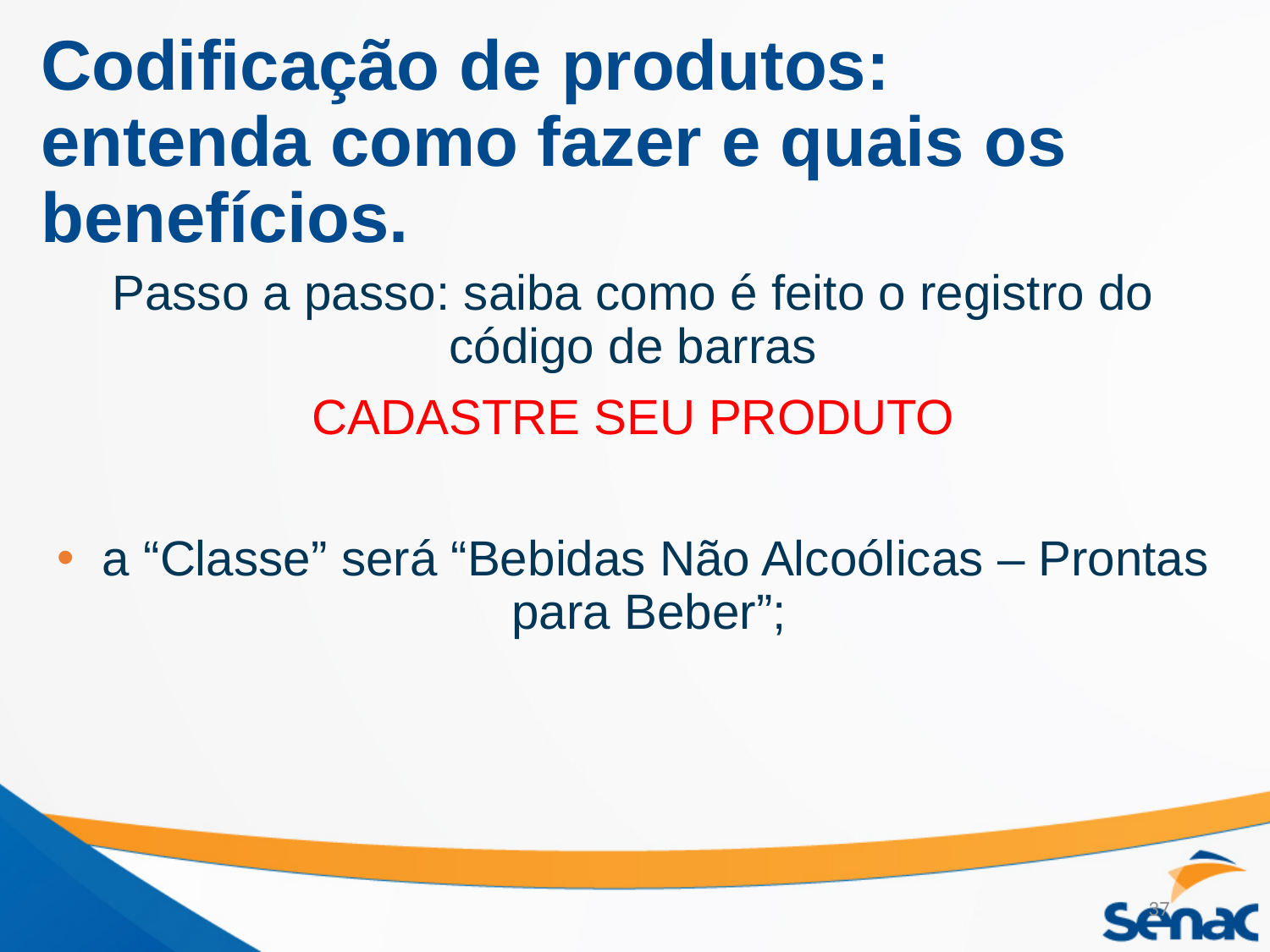

# Codificação de produtos: entenda como fazer e quais os benefícios.
Passo a passo: saiba como é feito o registro do código de barras
CADASTRE SEU PRODUTO

 a “Classe” será “Bebidas Não Alcoólicas – Prontas para Beber”;
37